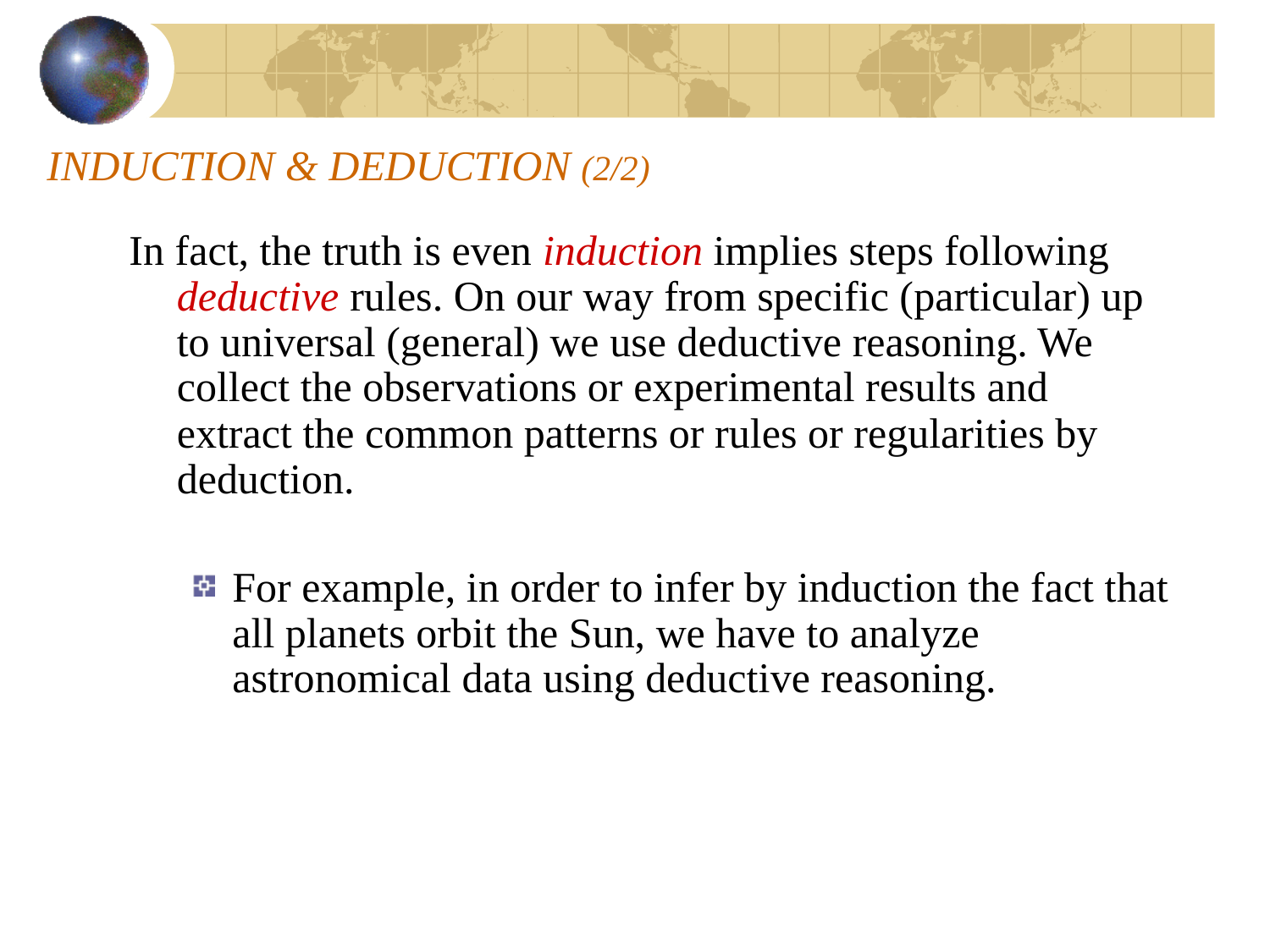

# INDUCTION & DEDUCTION (2/2)
In fact, the truth is even induction implies steps following deductive rules. On our way from specific (particular) up to universal (general) we use deductive reasoning. We collect the observations or experimental results and extract the common patterns or rules or regularities by deduction.

For example, in order to infer by induction the fact that all planets orbit the Sun, we have to analyze astronomical data using deductive reasoning.